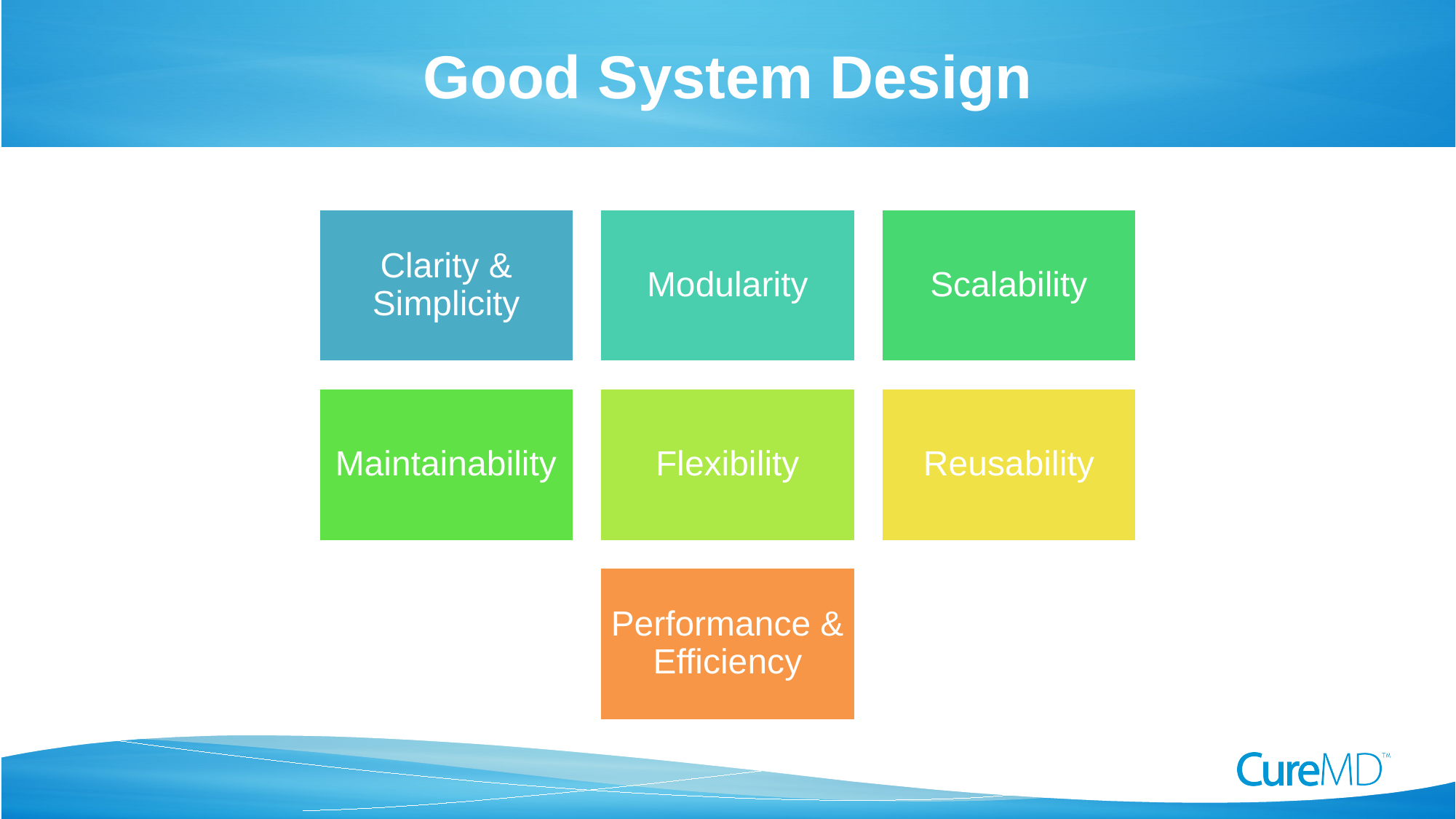

# Good System Design
Clarity & Simplicity
Modularity
Scalability
Maintainability
Flexibility
Reusability
Performance & Efficiency